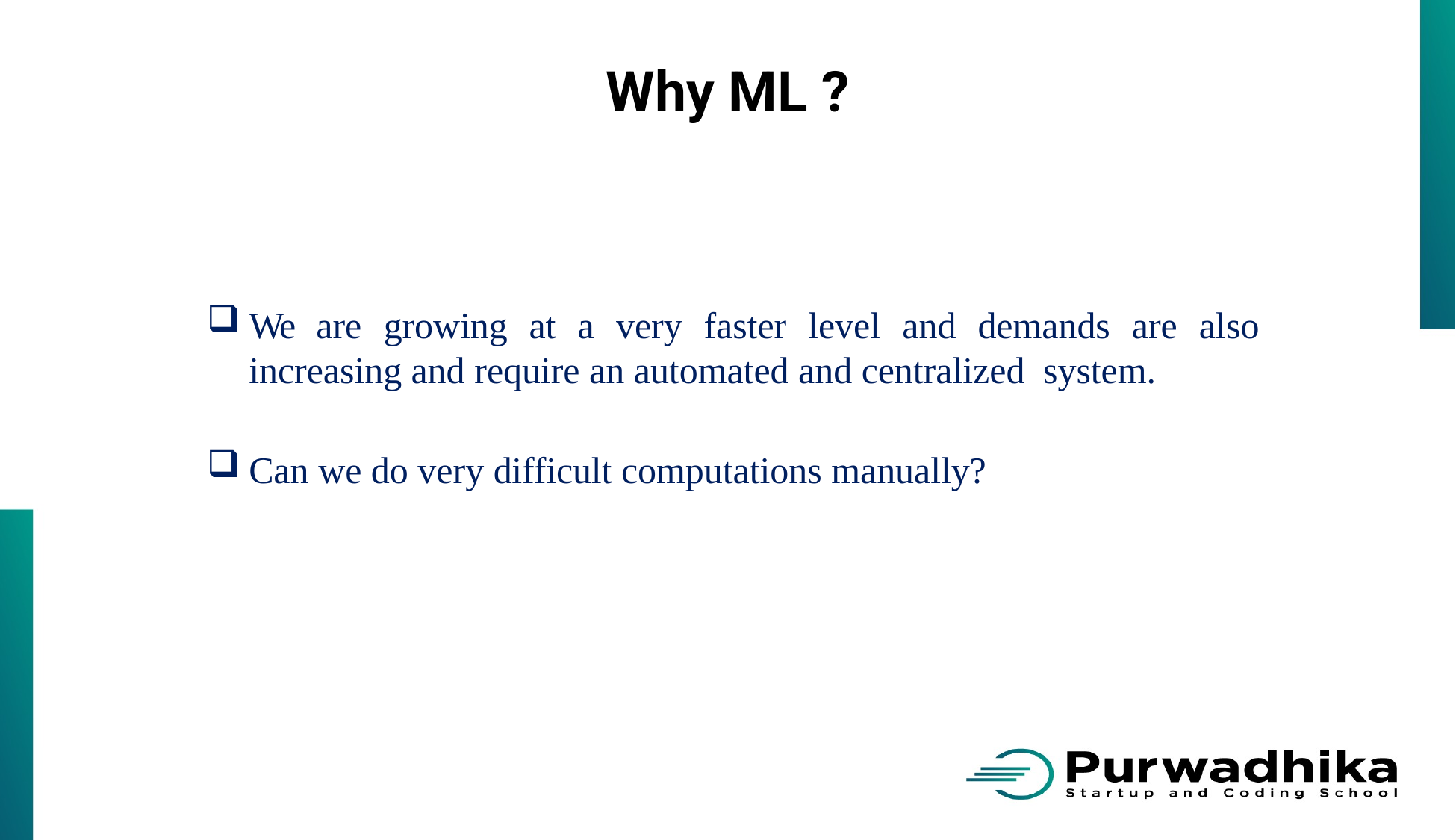

# Why ML ?
We are growing at a very faster level and demands are also  increasing and require an automated and centralized  system.

Can we do very difficult computations manually?